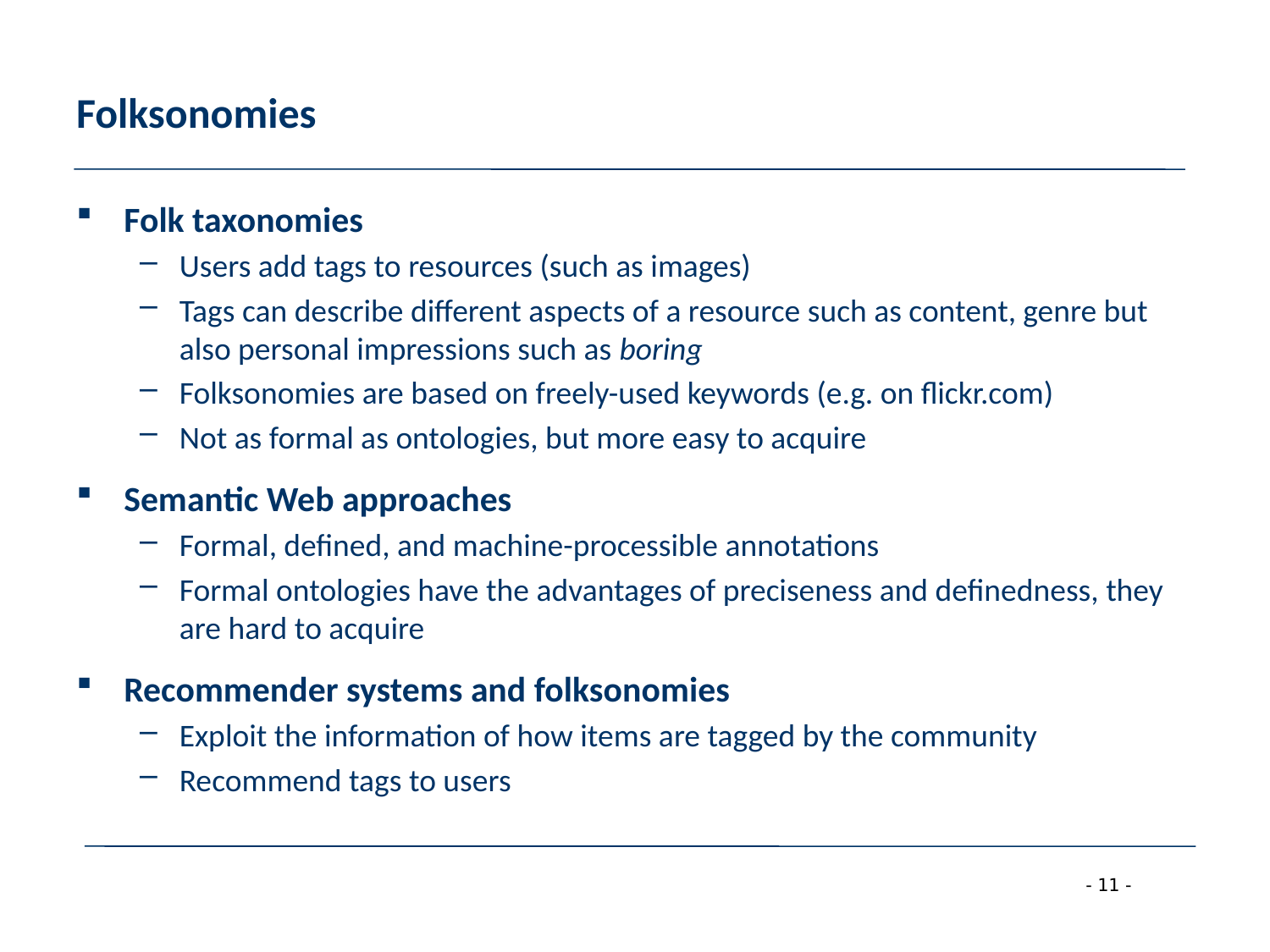

# Folksonomies
Folk taxonomies
Users add tags to resources (such as images)
Tags can describe different aspects of a resource such as content, genre but also personal impressions such as boring
Folksonomies are based on freely-used keywords (e.g. on flickr.com)
Not as formal as ontologies, but more easy to acquire
Semantic Web approaches
Formal, defined, and machine-processible annotations
Formal ontologies have the advantages of preciseness and definedness, they are hard to acquire
Recommender systems and folksonomies
Exploit the information of how items are tagged by the community
Recommend tags to users